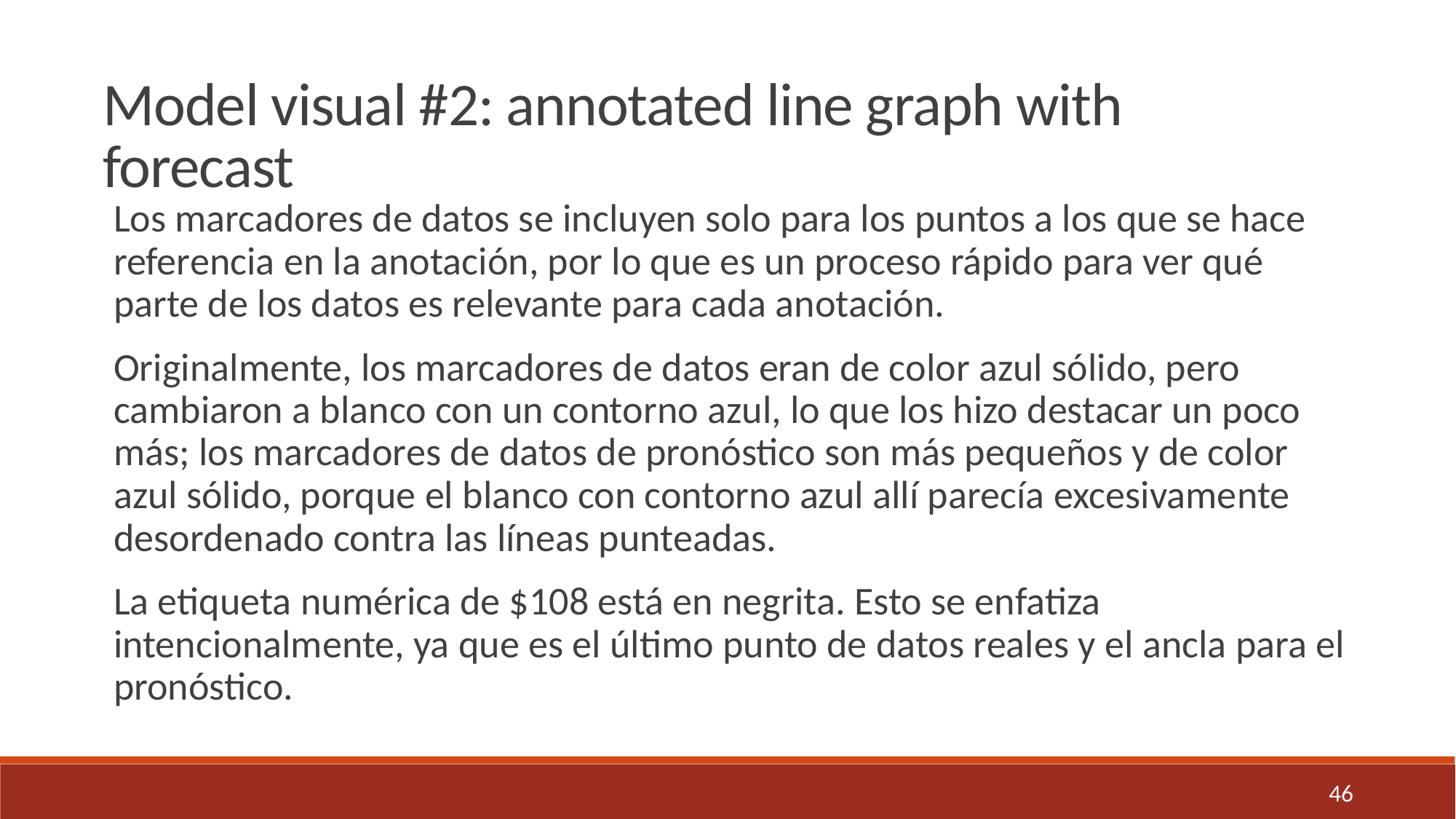

Model visual #2: annotated line graph with forecast
Los marcadores de datos se incluyen solo para los puntos a los que se hace referencia en la anotación, por lo que es un proceso rápido para ver qué parte de los datos es relevante para cada anotación.
Originalmente, los marcadores de datos eran de color azul sólido, pero cambiaron a blanco con un contorno azul, lo que los hizo destacar un poco más; los marcadores de datos de pronóstico son más pequeños y de color azul sólido, porque el blanco con contorno azul allí parecía excesivamente desordenado contra las líneas punteadas.
La etiqueta numérica de $108 está en negrita. Esto se enfatiza intencionalmente, ya que es el último punto de datos reales y el ancla para el pronóstico.
46